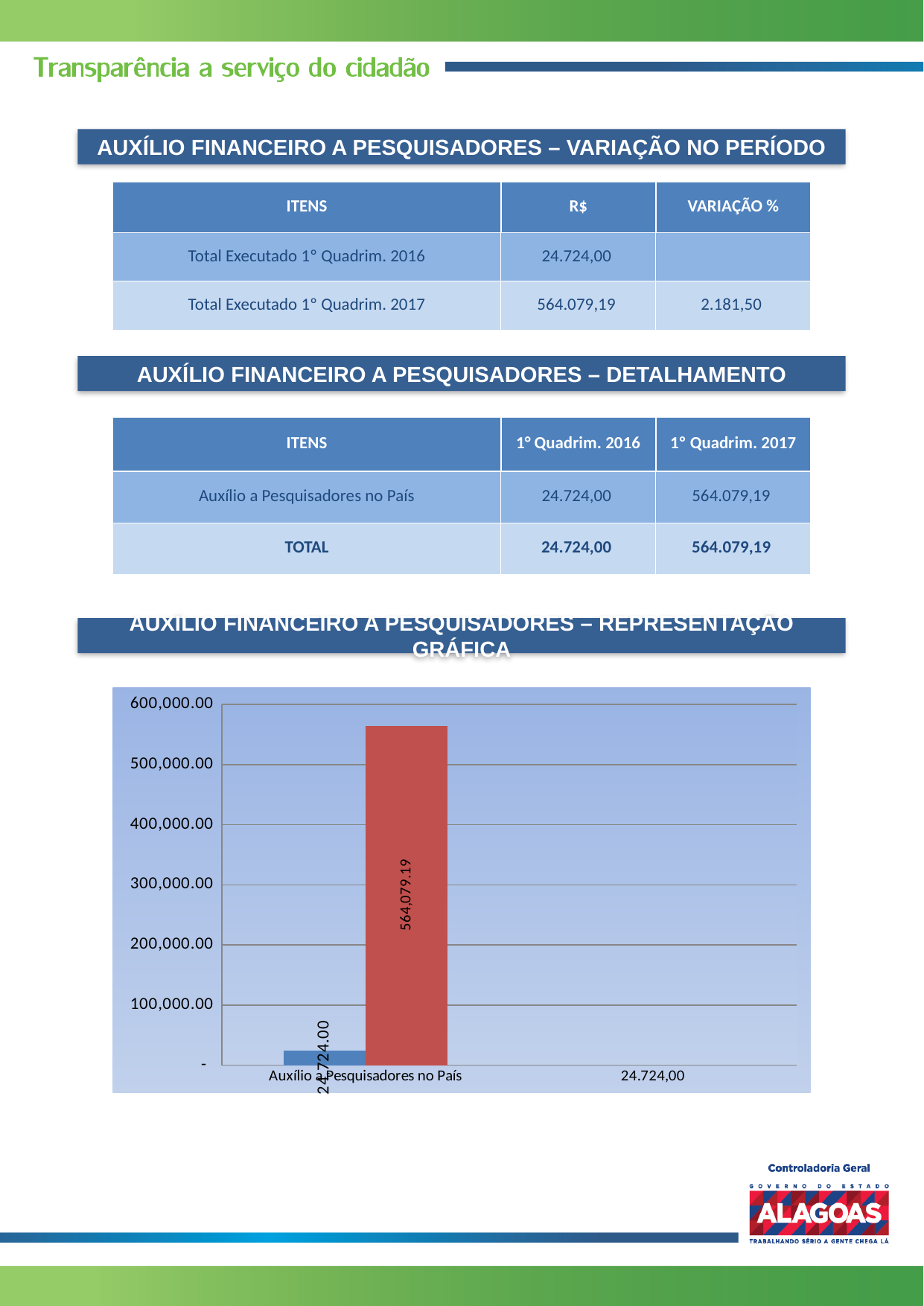

AUXÍLIO FINANCEIRO A PESQUISADORES – VARIAÇÃO NO PERÍODO
| ITENS | R$ | VARIAÇÃO % |
| --- | --- | --- |
| Total Executado 1º Quadrim. 2016 | 24.724,00 |  |
| Total Executado 1º Quadrim. 2017 | 564.079,19 | 2.181,50 |
AUXÍLIO FINANCEIRO A PESQUISADORES – DETALHAMENTO
| ITENS | 1° Quadrim. 2016 | 1º Quadrim. 2017 |
| --- | --- | --- |
| Auxílio a Pesquisadores no País | 24.724,00 | 564.079,19 |
| TOTAL | 24.724,00 | 564.079,19 |
AUXÍLIO FINANCEIRO A PESQUISADORES – REPRESENTAÇÃO GRÁFICA

[unsupported chart]